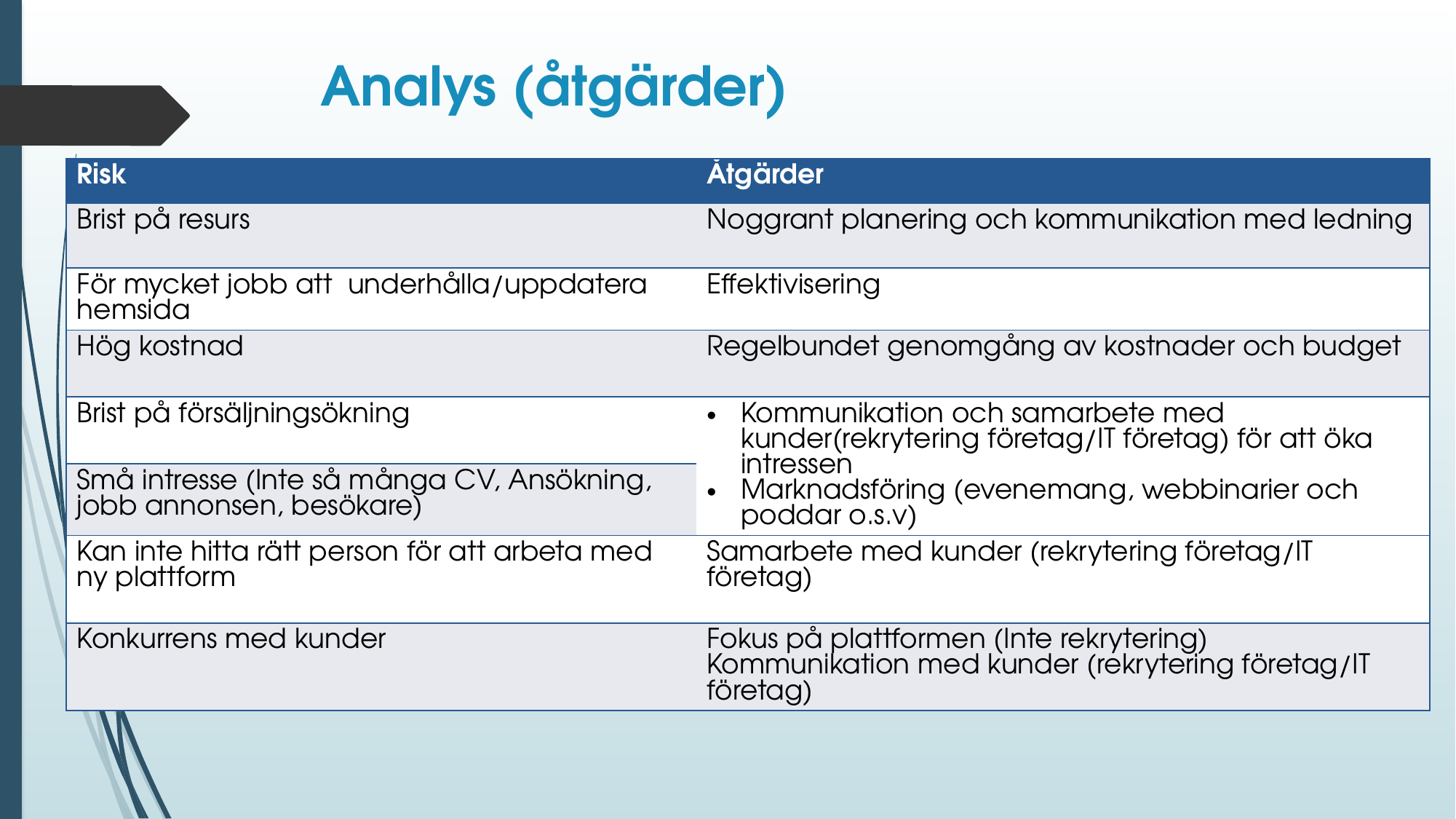

Analys (åtgärder)
| Risk | Åtgärder |
| --- | --- |
| Brist på resurs | Noggrant planering och kommunikation med ledning |
| För mycket jobb att underhålla/uppdatera hemsida | Effektivisering |
| Hög kostnad | Regelbundet genomgång av kostnader och budget |
| Brist på försäljningsökning | Kommunikation och samarbete med kunder(rekrytering företag/IT företag) för att öka intressen Marknadsföring (evenemang, webbinarier och poddar o.s.v) |
| Små intresse (Inte så många CV, Ansökning, jobb annonsen, besökare) |  |
| Kan inte hitta rätt person för att arbeta med ny plattform | Samarbete med kunder (rekrytering företag/IT företag) |
| Konkurrens med kunder | Fokus på plattformen (Inte rekrytering) Kommunikation med kunder (rekrytering företag/IT företag) |